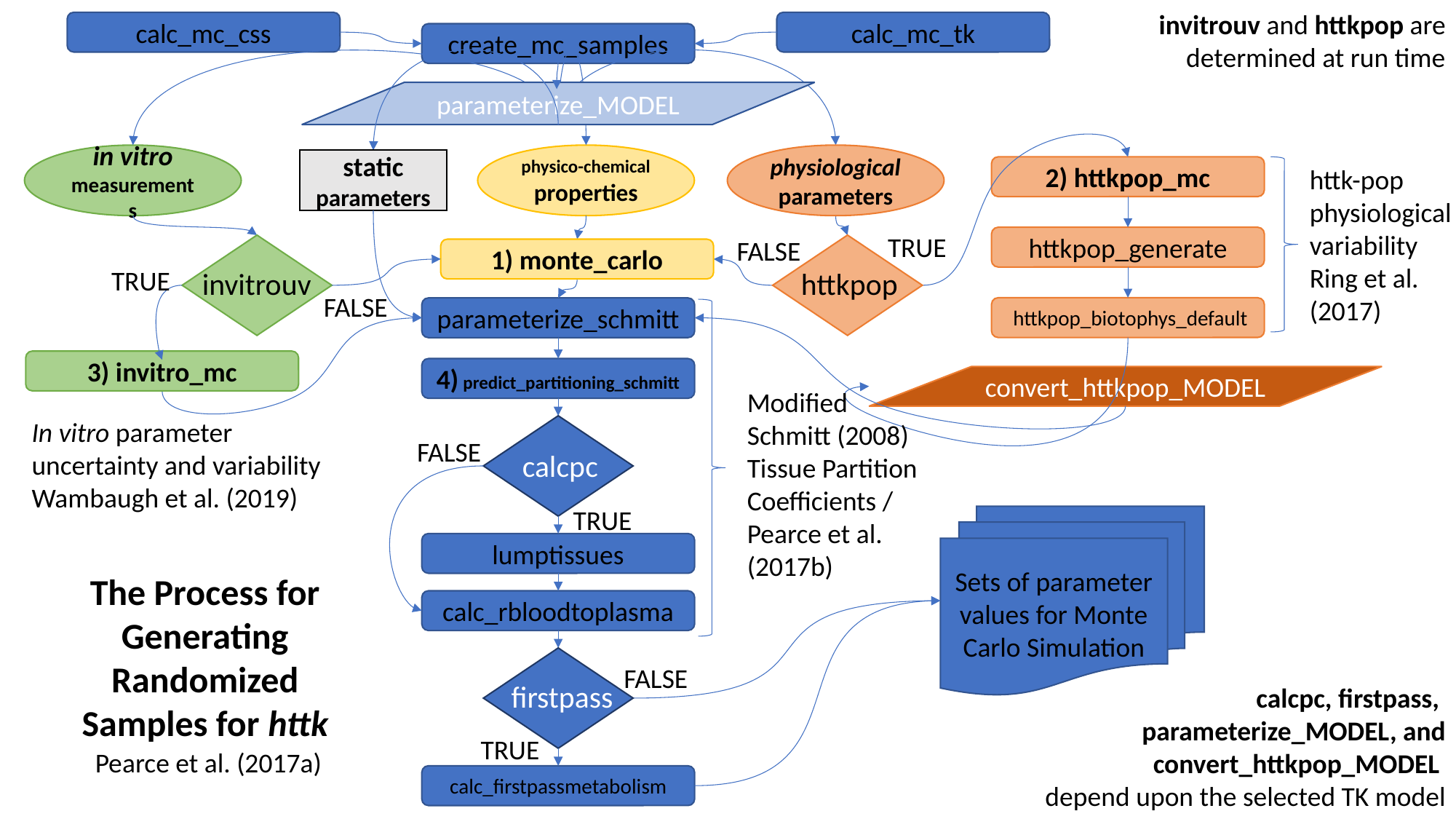

invitrouv and httkpop are determined at run time
calc_mc_css
calc_mc_tk
create_mc_samples
parameterize_MODEL
in vitro measurements
physico-chemical properties
physiological parameters
static
parameters
httk-pop
physiological variability
Ring et al.
(2017)
2) httkpop_mc

TRUE
httkpop_generate
FALSE

invitrouv

httkpop
1) monte_carlo
TRUE
FALSE
 httkpop_biotophys_default
parameterize_schmitt

3) invitro_mc
4) predict_partitioning_schmitt
convert_httkpop_MODEL
Modified Schmitt (2008) Tissue Partition Coefficients /
Pearce et al.
(2017b)
In vitro parameter uncertainty and variability
Wambaugh et al. (2019)

calcpc
FALSE
TRUE
Sets of parameter values for Monte Carlo Simulation
lumptissues
The Process for Generating Randomized Samples for httk
calc_rbloodtoplasma

firstpass
FALSE
calcpc, firstpass,
parameterize_MODEL, and convert_httkpop_MODEL
depend upon the selected TK model
TRUE
Pearce et al. (2017a)
calc_firstpassmetabolism